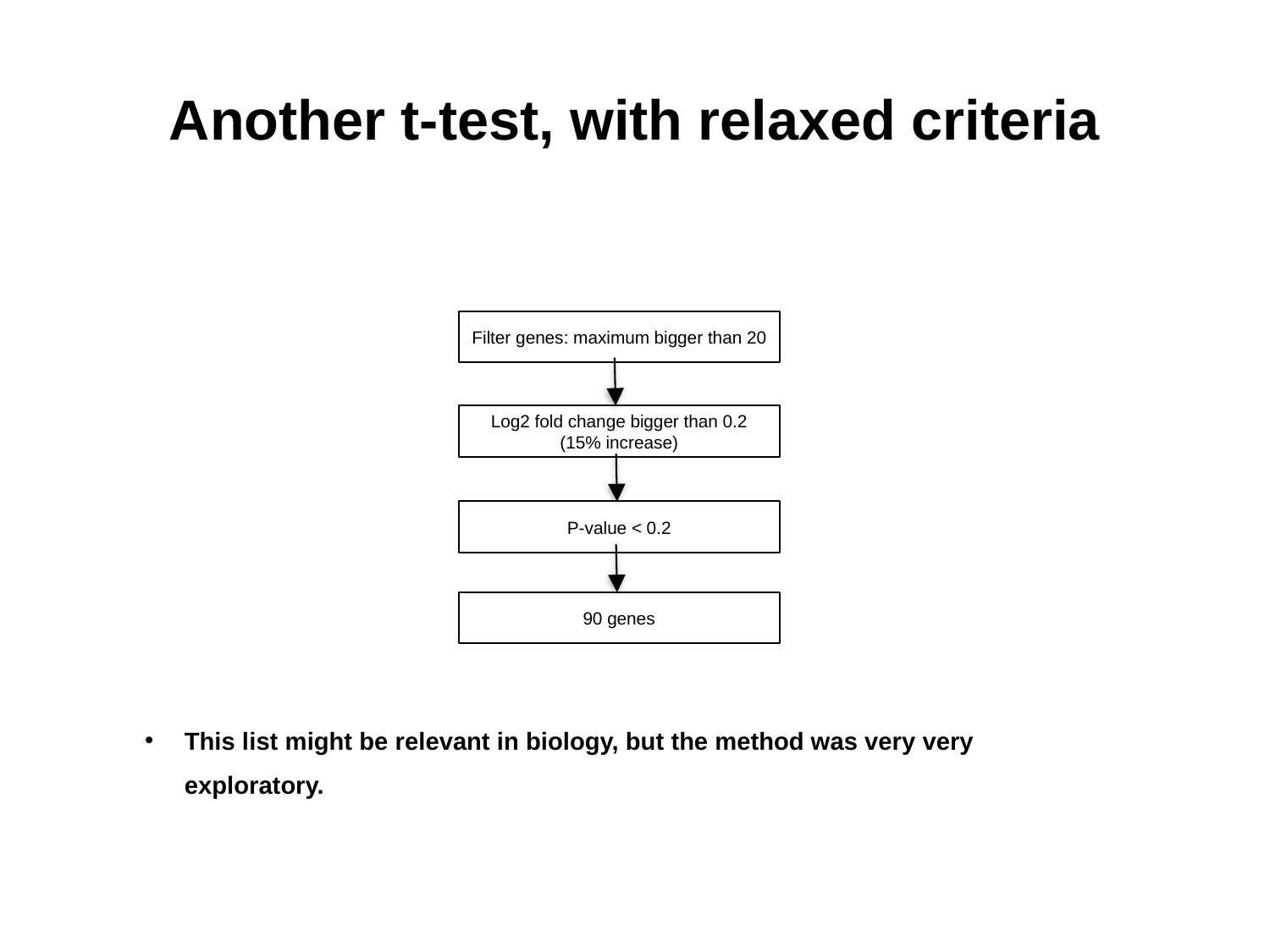

# Another t-test, with relaxed criteria
Filter genes: maximum bigger than 20
Log2 fold change bigger than 0.2 (15% increase)
P-value < 0.2
90 genes
This list might be relevant in biology, but the method was very very exploratory.